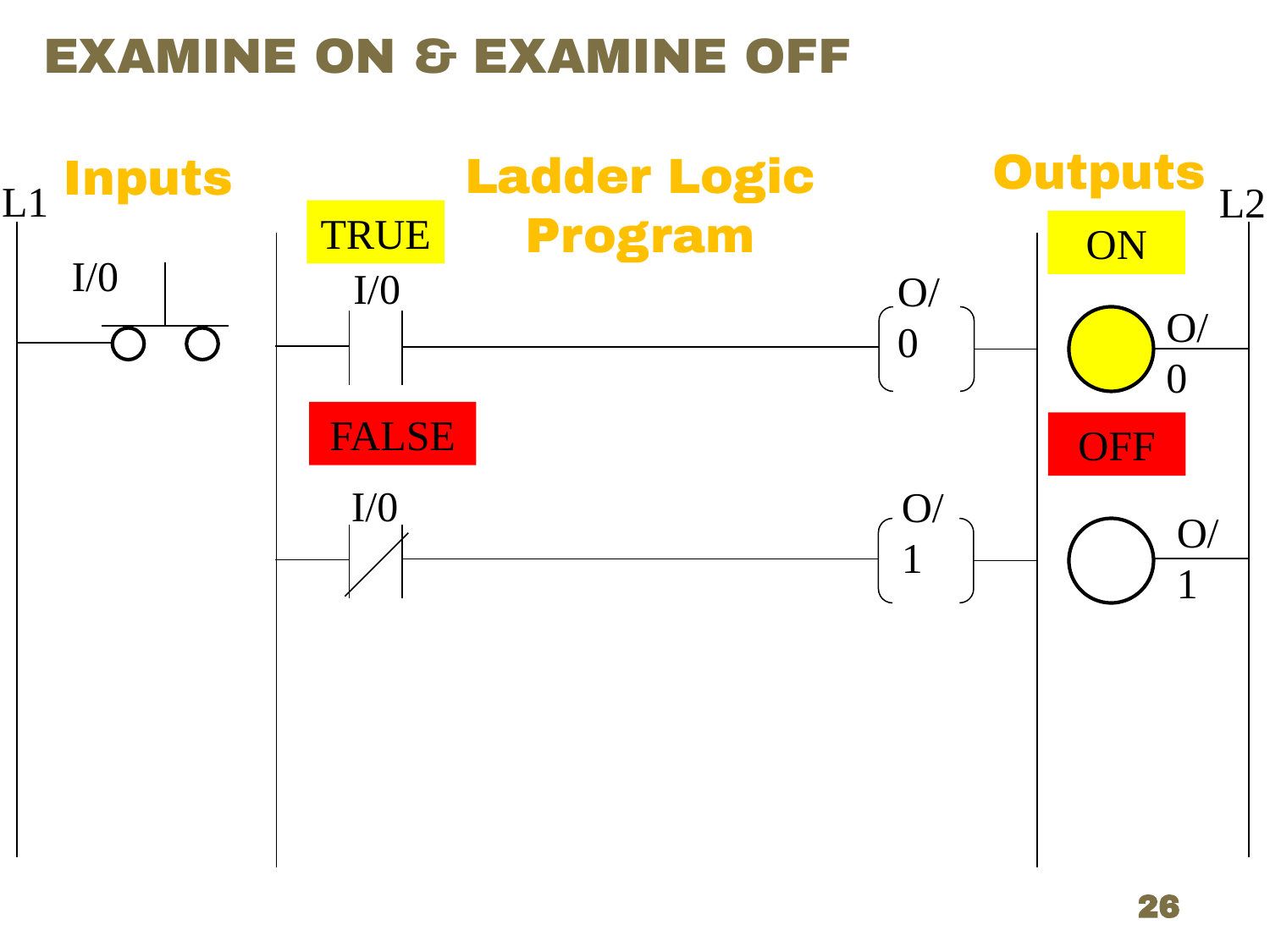

EXAMINE ON & EXAMINE OFF
Outputs
Ladder Logic Program
Inputs
L1
L2
TRUE
ON
I/0
I/0
O/0
O/0

FALSE
OFF
I/0
O/1
O/1

26